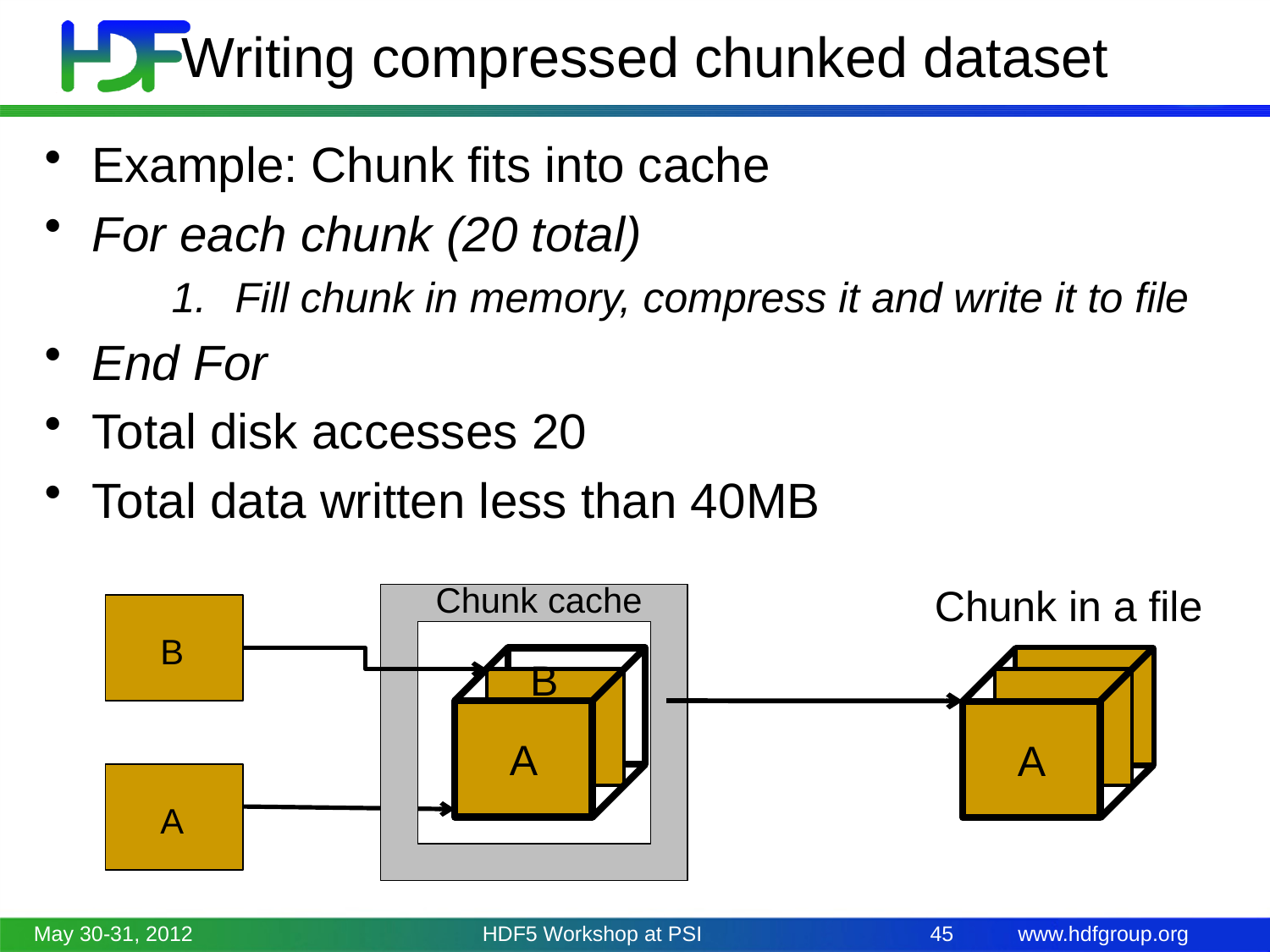

# Writing compressed chunked dataset
Example: Chunk fits into cache
For each chunk (20 total)
Fill chunk in memory, compress it and write it to file
End For
Total disk accesses 20
Total data written less than 40MB

Chunk cache
Chunk in a file

    B

B

B

A
A
November 3-5, 2009
45
    A
May 30-31, 2012
HDF5 Workshop at PSI
45